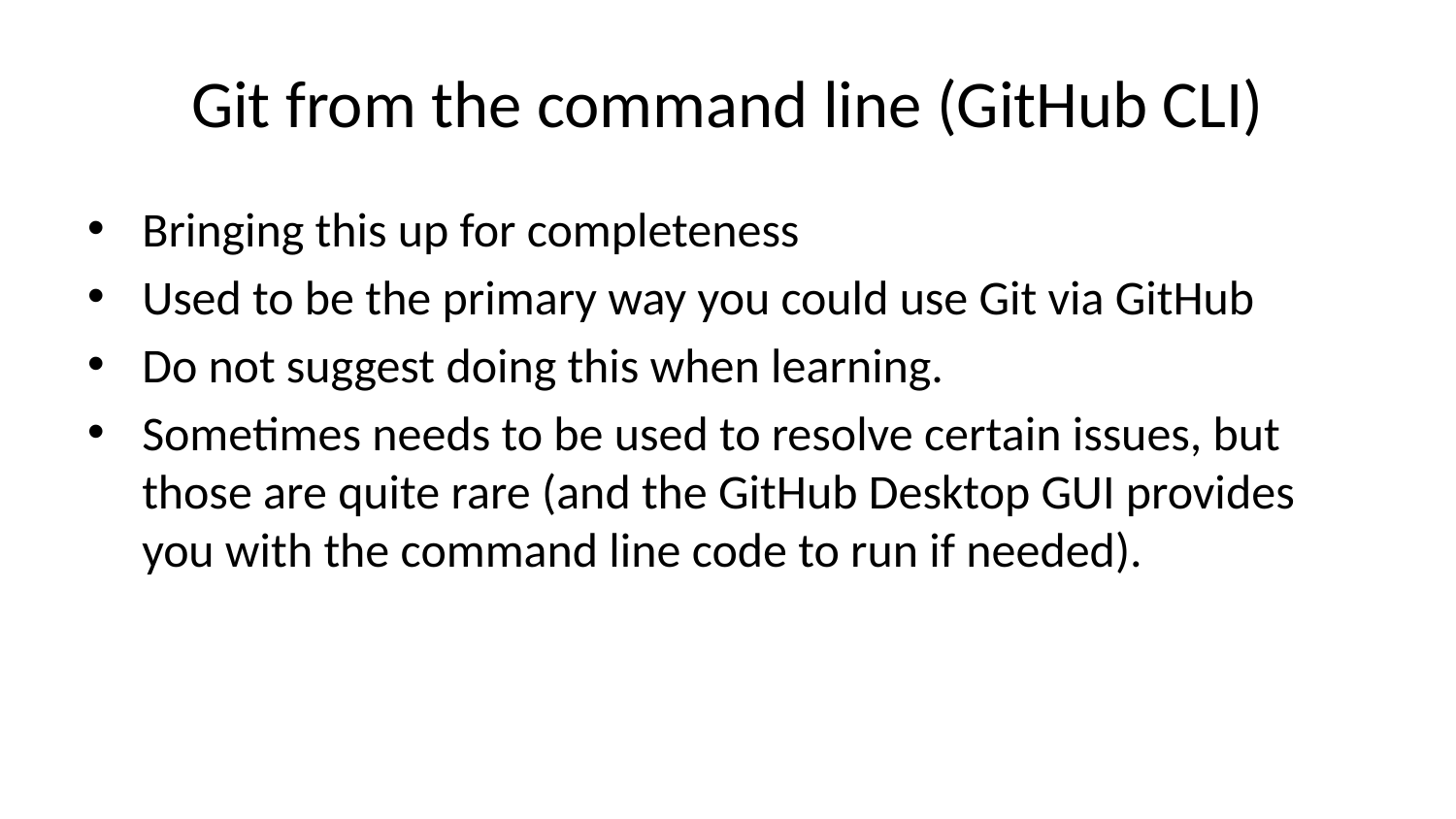

# Git from the command line (GitHub CLI)
Bringing this up for completeness
Used to be the primary way you could use Git via GitHub
Do not suggest doing this when learning.
Sometimes needs to be used to resolve certain issues, but those are quite rare (and the GitHub Desktop GUI provides you with the command line code to run if needed).